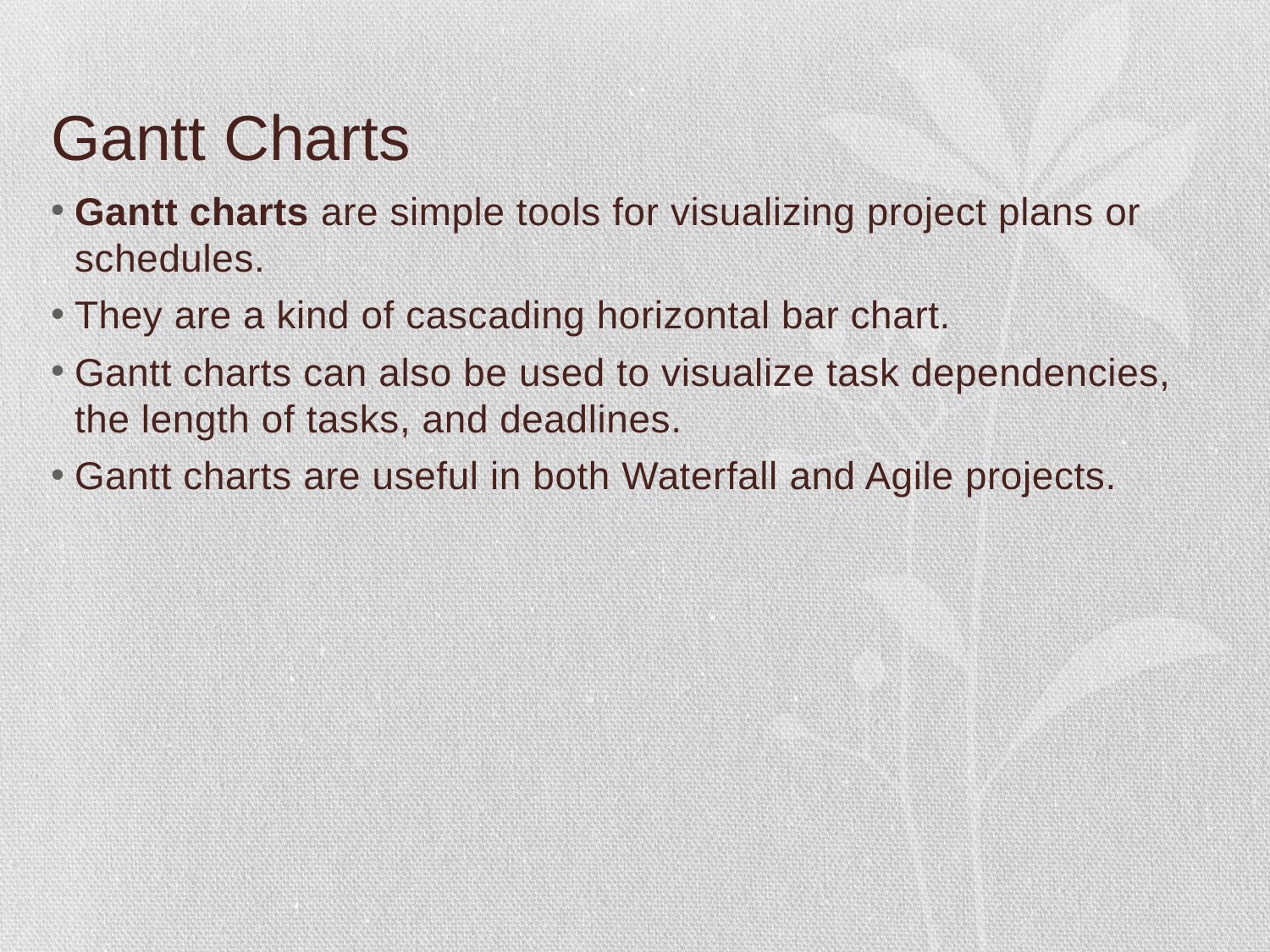

# Gantt Charts
Gantt charts are simple tools for visualizing project plans or schedules.
They are a kind of cascading horizontal bar chart.
Gantt charts can also be used to visualize task dependencies, the length of tasks, and deadlines.
Gantt charts are useful in both Waterfall and Agile projects.